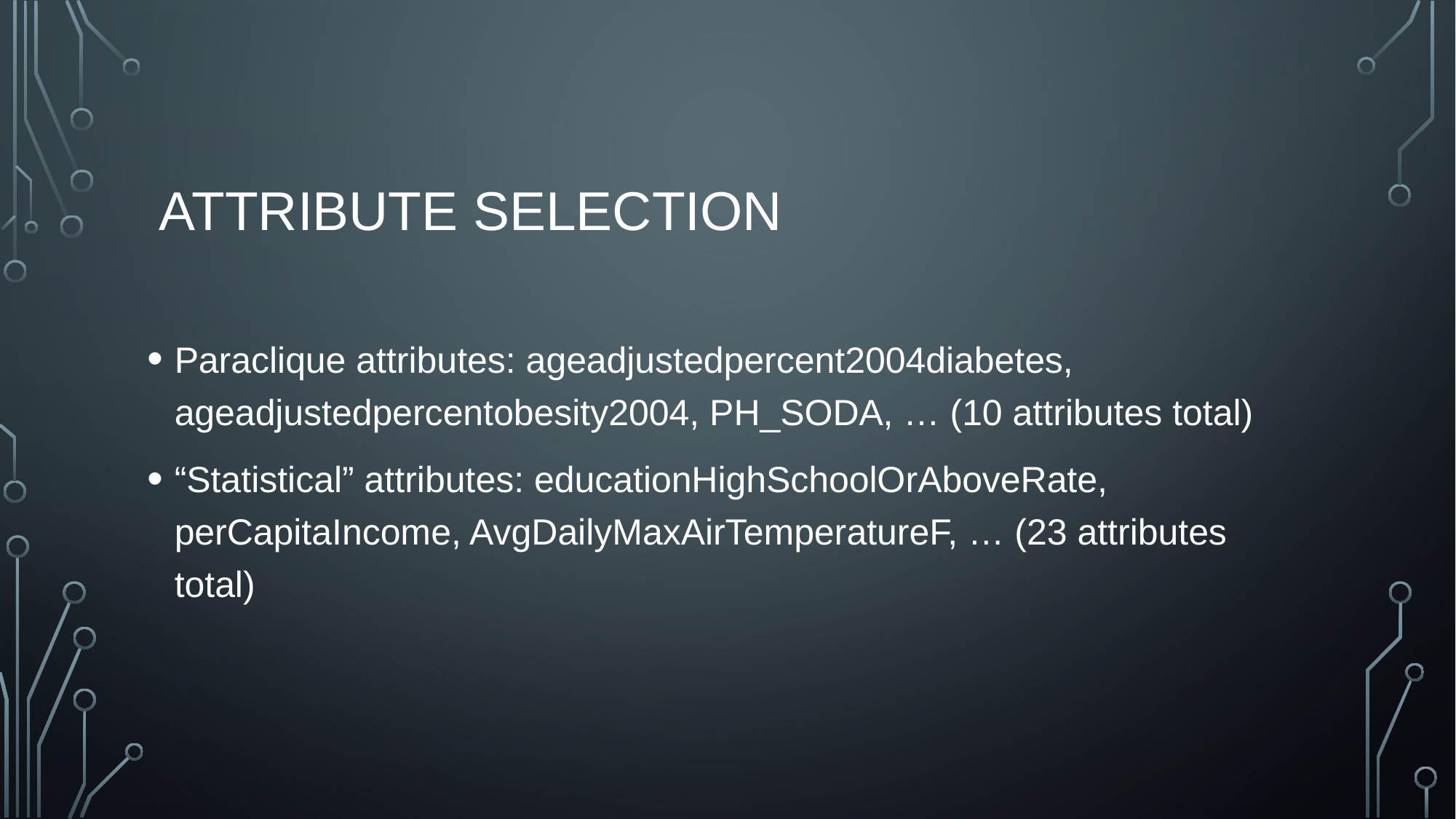

# Attribute selection
Paraclique attributes: ageadjustedpercent2004diabetes, ageadjustedpercentobesity2004, PH_SODA, … (10 attributes total)
“Statistical” attributes: educationHighSchoolOrAboveRate, perCapitaIncome, AvgDailyMaxAirTemperatureF, … (23 attributes total)